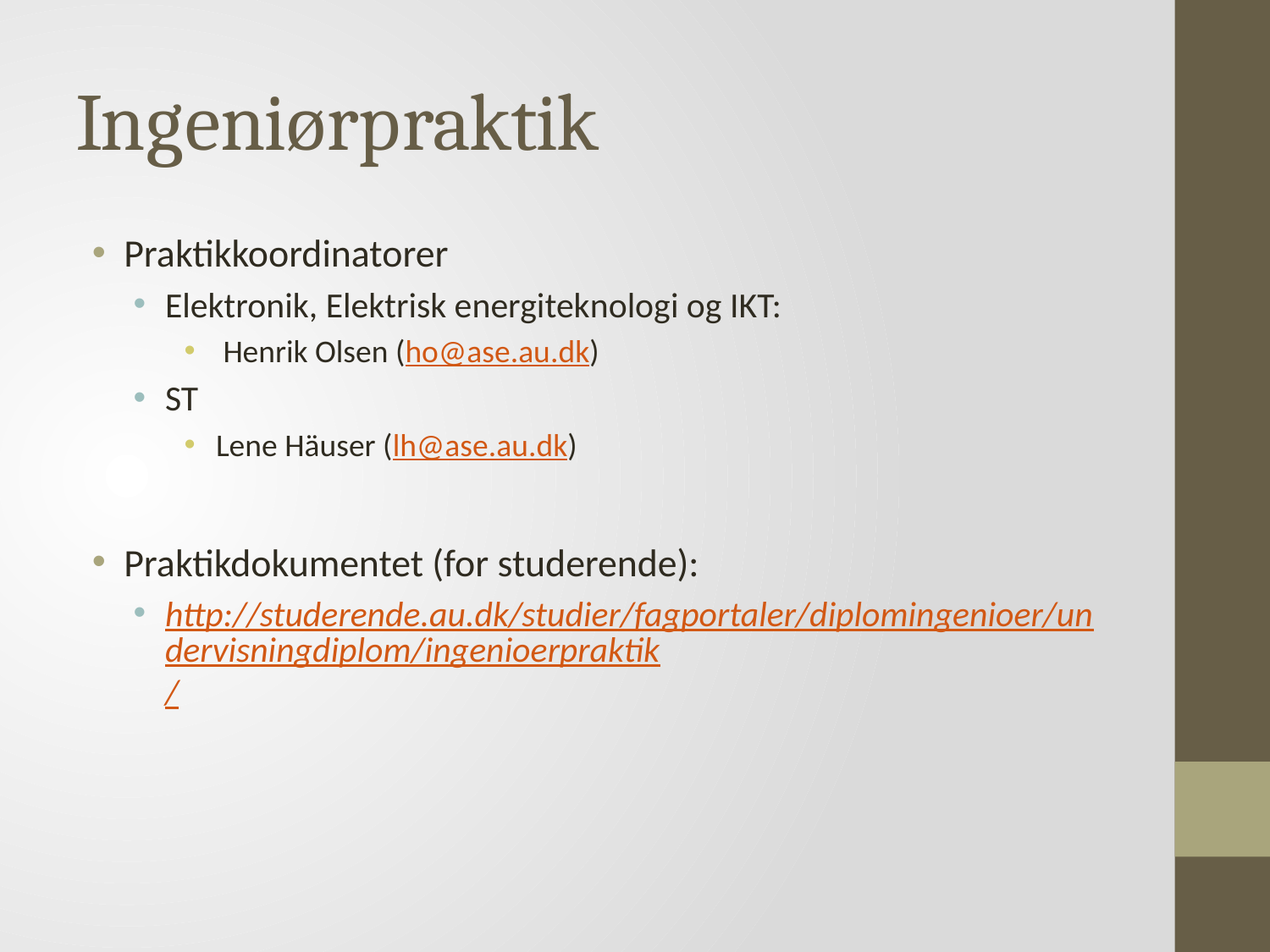

# Ingeniørpraktik
Praktikkoordinatorer
Elektronik, Elektrisk energiteknologi og IKT:
 Henrik Olsen (ho@ase.au.dk)
ST
Lene Häuser (lh@ase.au.dk)

Praktikdokumentet (for studerende):
http://studerende.au.dk/studier/fagportaler/diplomingenioer/undervisningdiplom/ingenioerpraktik/